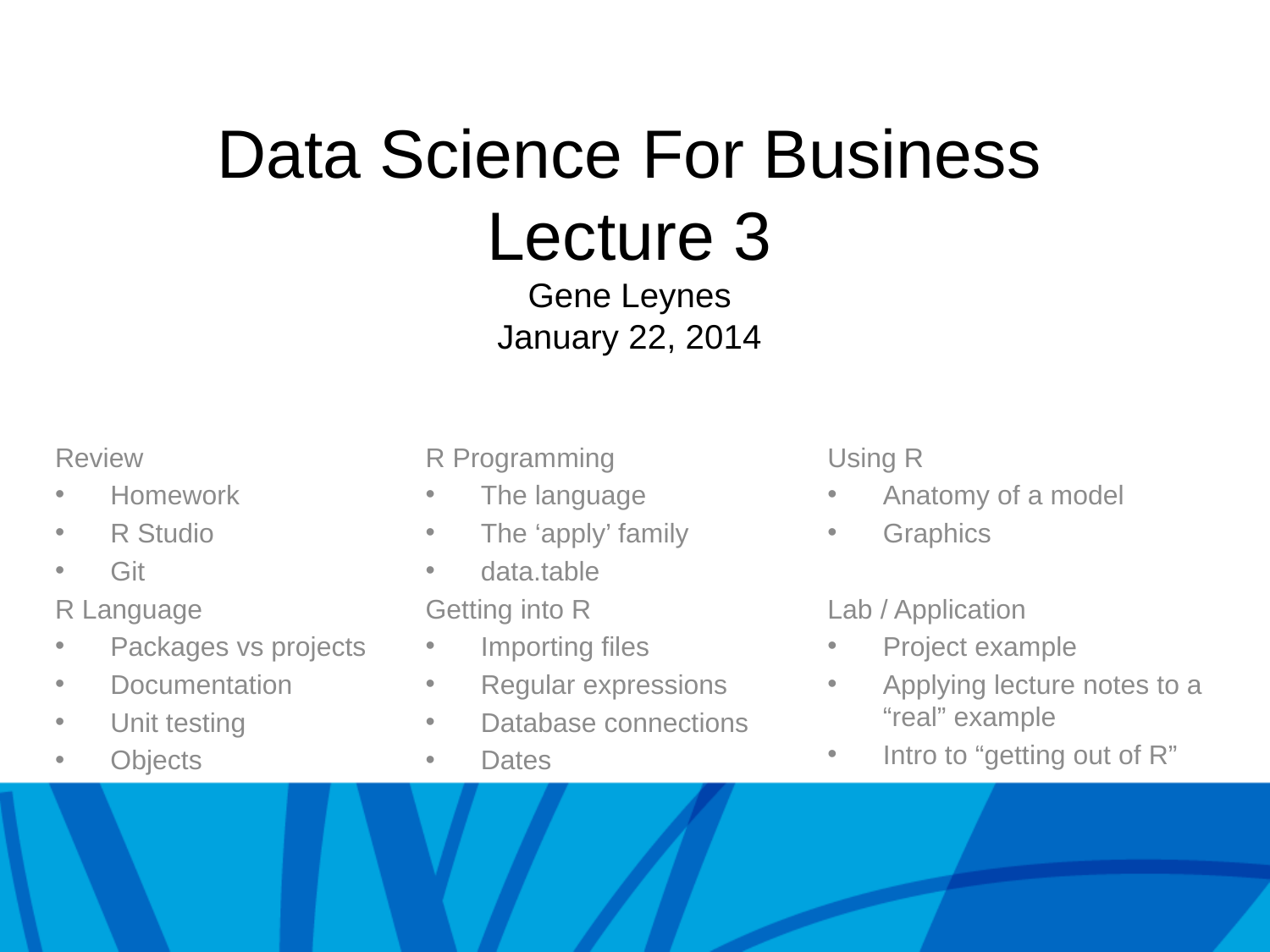

# Data Science For Business Lecture 3 Gene Leynes January 22, 2014
Review
Homework
R Studio
Git
R Language
Packages vs projects
Documentation
Unit testing
Objects
R Programming
The language
The ‘apply’ family
data.table
Getting into R
Importing files
Regular expressions
Database connections
Dates
Using R
Anatomy of a model
Graphics

Lab / Application
Project example
Applying lecture notes to a “real” example
Intro to “getting out of R”